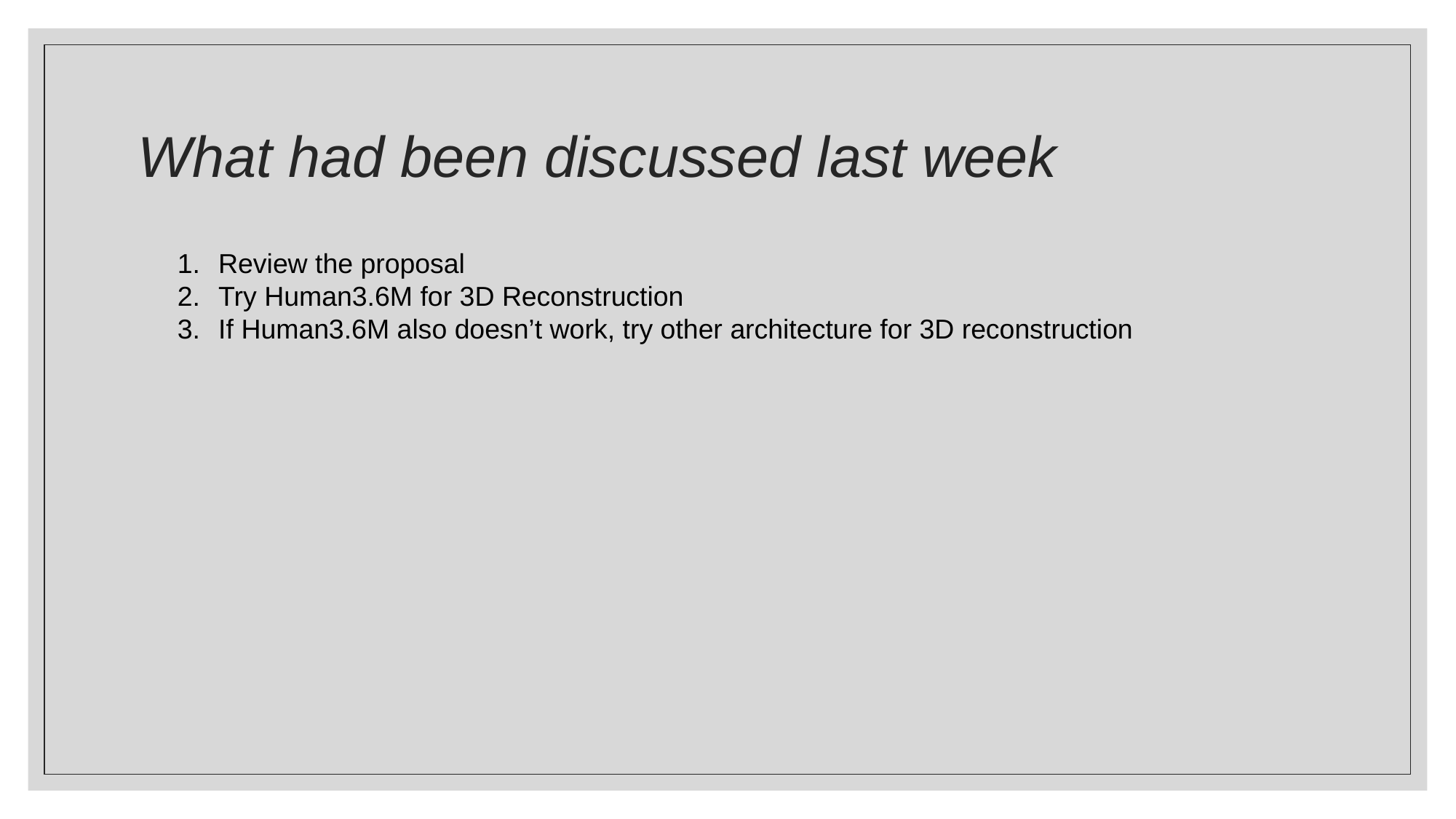

# What had been discussed last week
Review the proposal
Try Human3.6M for 3D Reconstruction
If Human3.6M also doesn’t work, try other architecture for 3D reconstruction